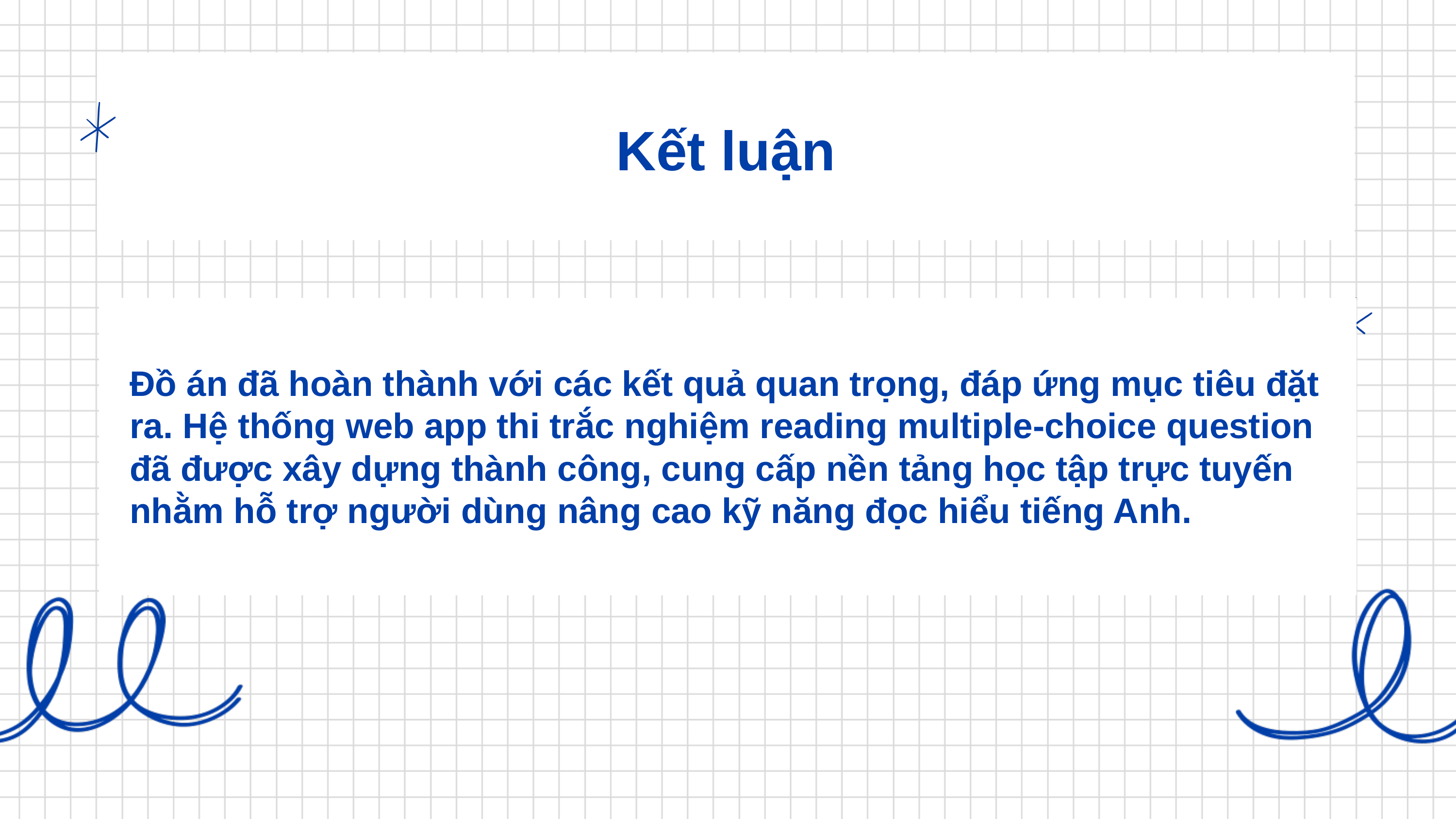

Kết luận

Đồ án đã hoàn thành với các kết quả quan trọng, đáp ứng mục tiêu đặt ra. Hệ thống web app thi trắc nghiệm reading multiple-choice question đã được xây dựng thành công, cung cấp nền tảng học tập trực tuyến nhằm hỗ trợ người dùng nâng cao kỹ năng đọc hiểu tiếng Anh.